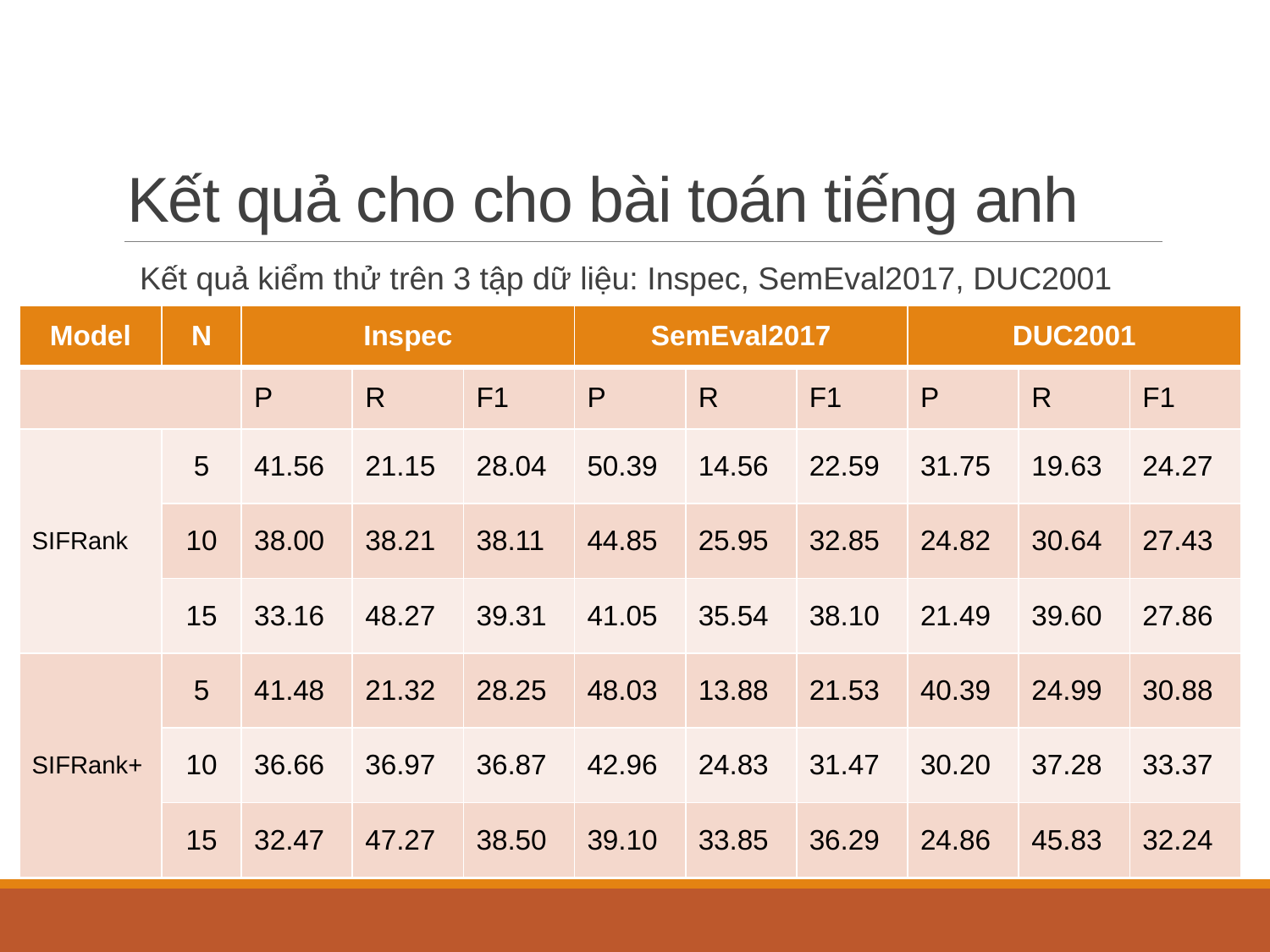

# Kết quả cho cho bài toán tiếng anh
Kết quả kiểm thử trên 3 tập dữ liệu: Inspec, SemEval2017, DUC2001

| Model | N | Inspec |  |  | SemEval2017 |  |  | DUC2001 |  |  |
| --- | --- | --- | --- | --- | --- | --- | --- | --- | --- | --- |
|  |  | P | R | F1 | P | R | F1 | P | R | F1 |
| SIFRank | 5 | 41.56 | 21.15 | 28.04 | 50.39 | 14.56 | 22.59 | 31.75 | 19.63 | 24.27 |
|  | 10 | 38.00 | 38.21 | 38.11 | 44.85 | 25.95 | 32.85 | 24.82 | 30.64 | 27.43 |
|  | 15 | 33.16 | 48.27 | 39.31 | 41.05 | 35.54 | 38.10 | 21.49 | 39.60 | 27.86 |
| SIFRank+ | 5 | 41.48 | 21.32 | 28.25 | 48.03 | 13.88 | 21.53 | 40.39 | 24.99 | 30.88 |
|  | 10 | 36.66 | 36.97 | 36.87 | 42.96 | 24.83 | 31.47 | 30.20 | 37.28 | 33.37 |
|  | 15 | 32.47 | 47.27 | 38.50 | 39.10 | 33.85 | 36.29 | 24.86 | 45.83 | 32.24 |